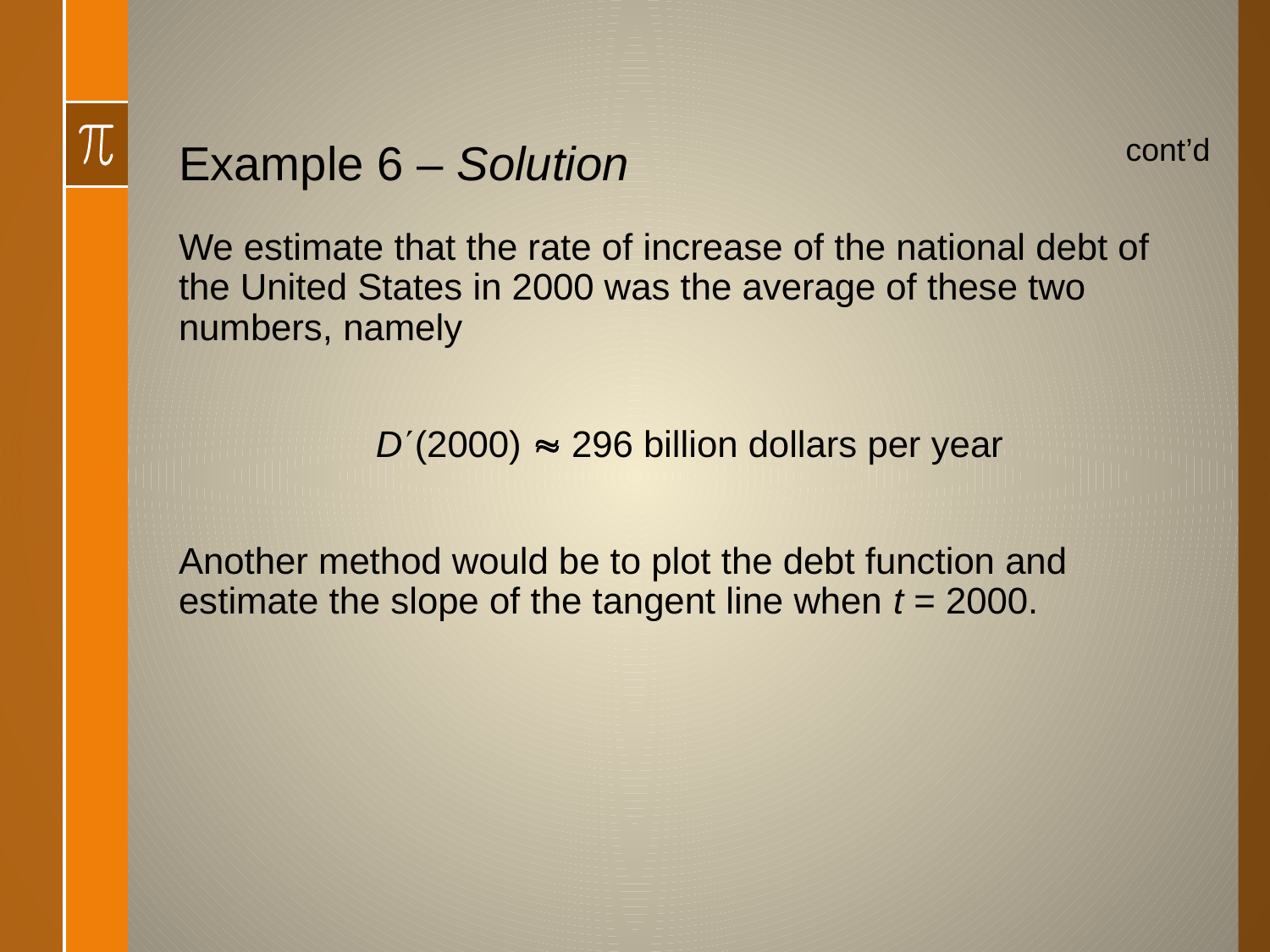

# Example 6 – Solution
cont’d
We estimate that the rate of increase of the national debt of the United States in 2000 was the average of these two numbers, namely

                   D′(2000) ≈ 296 billion dollars per year

Another method would be to plot the debt function and estimate the slope of the tangent line when t = 2000.